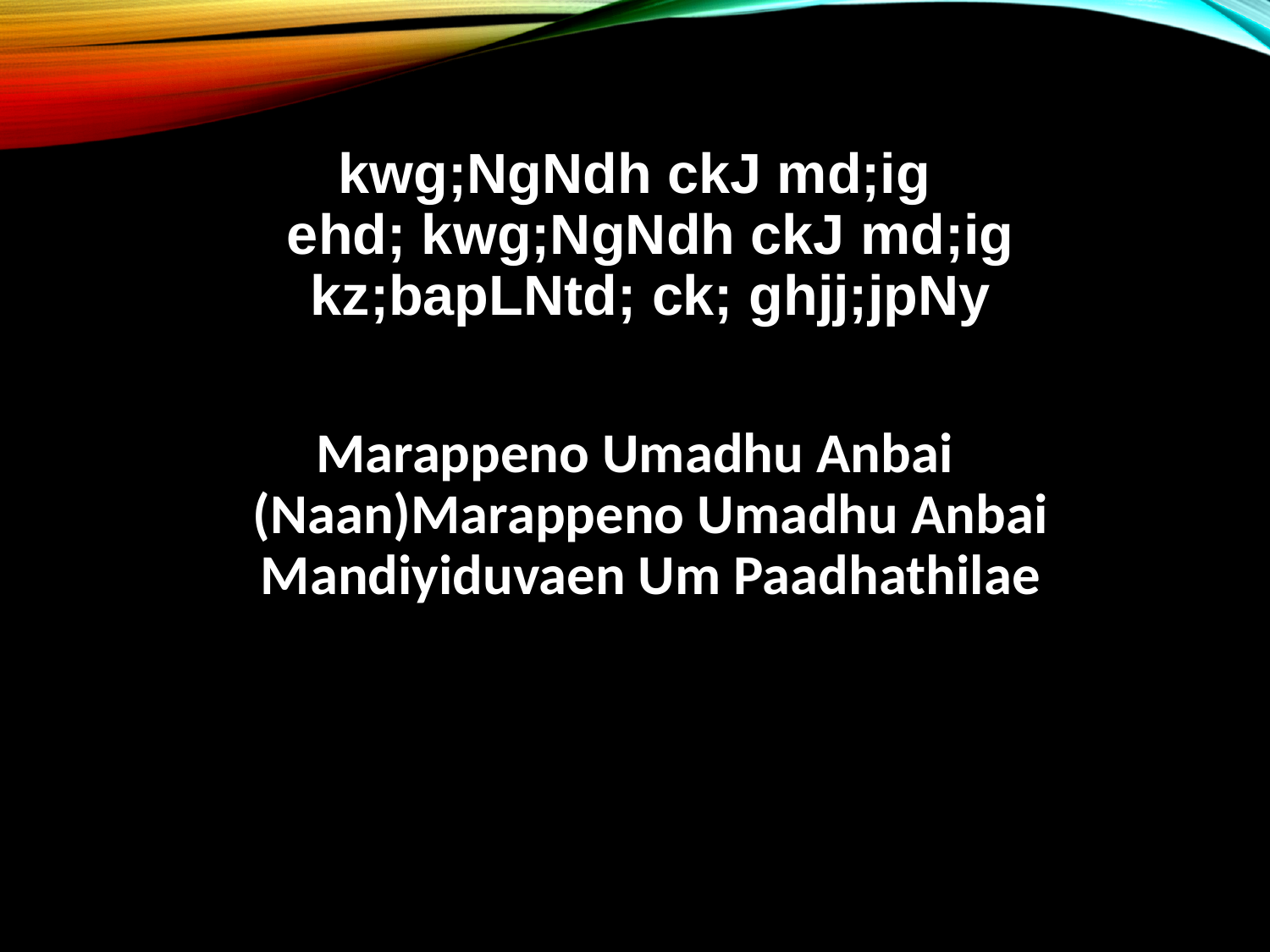

kwg;NgNdh ckJ md;ig
ehd; kwg;NgNdh ckJ md;ig
kz;bapLNtd; ck; ghjj;jpNy

Marappeno Umadhu Anbai
(Naan)Marappeno Umadhu Anbai
Mandiyiduvaen Um Paadhathilae